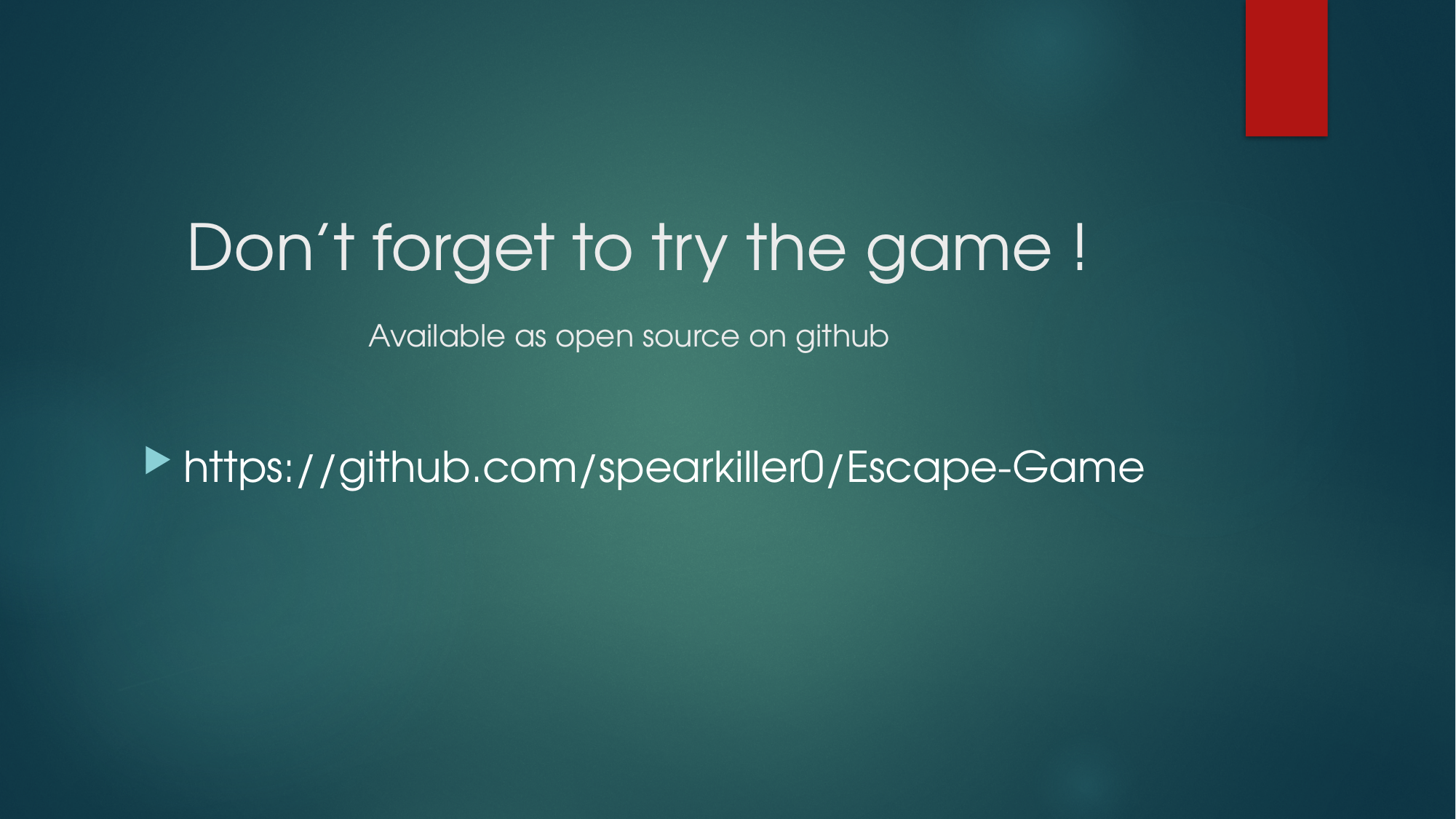

# Don’t forget to try the game ! Available as open source on github
https://github.com/spearkiller0/Escape-Game